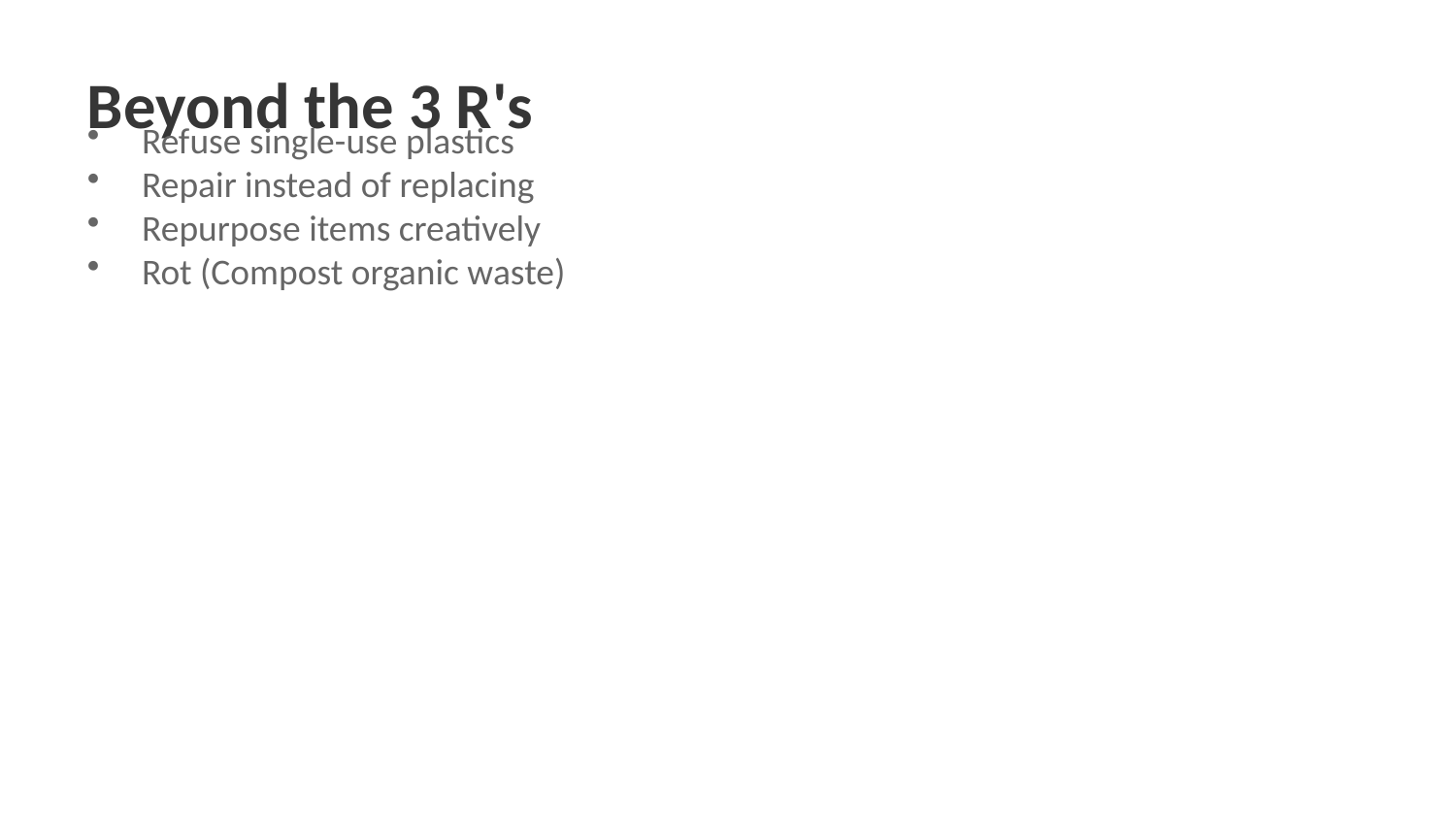

Beyond the 3 R's
Refuse single-use plastics
Repair instead of replacing
Repurpose items creatively
Rot (Compost organic waste)